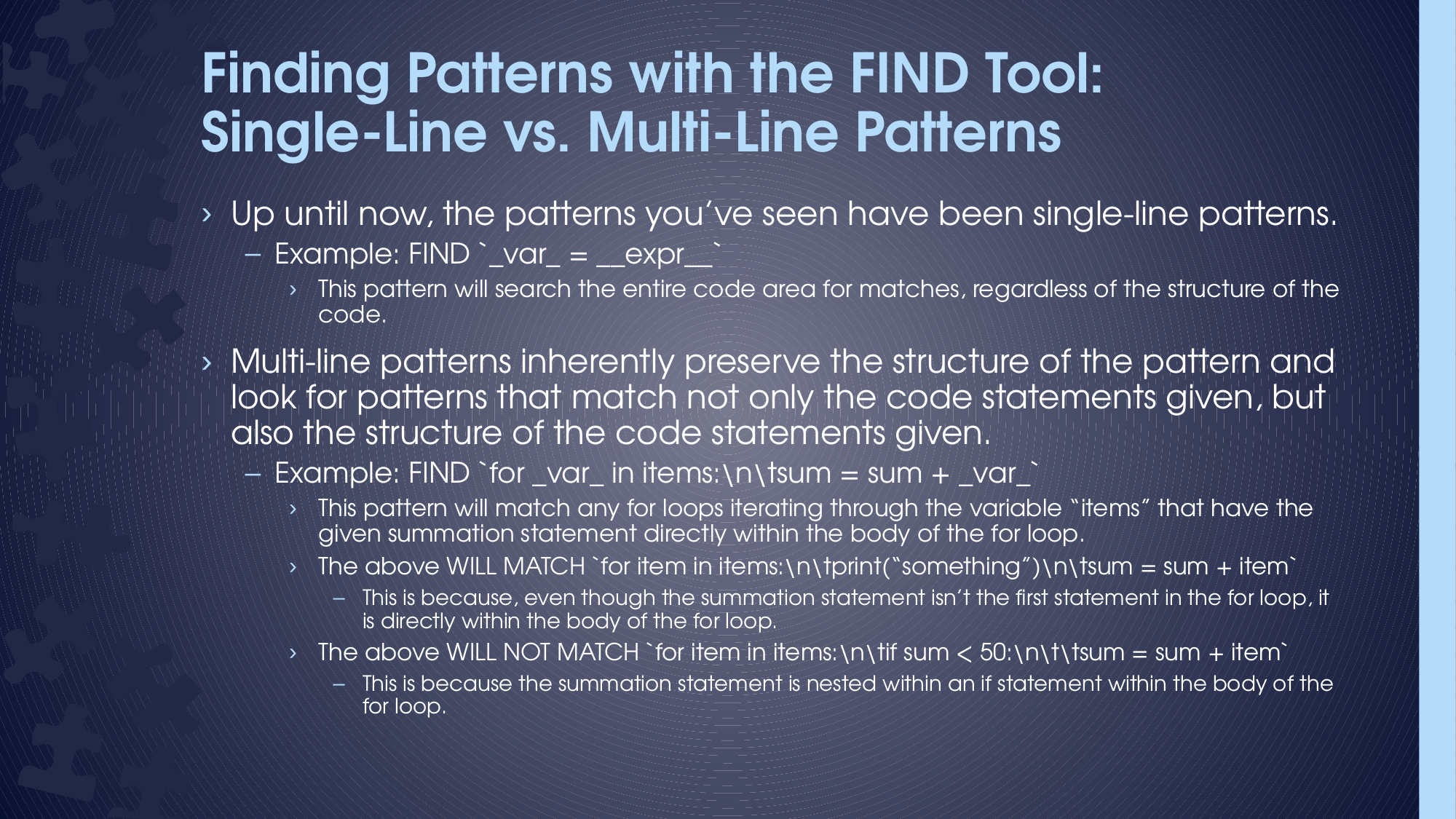

# Finding Patterns with the FIND Tool: Single-Line vs. Multi-Line Patterns
Up until now, the patterns you’ve seen have been single-line patterns.
Example: FIND `_var_ = __expr__`
This pattern will search the entire code area for matches, regardless of the structure of the code.
Multi-line patterns inherently preserve the structure of the pattern and look for patterns that match not only the code statements given, but also the structure of the code statements given.
Example: FIND `for _var_ in items:\n\tsum = sum + _var_`
This pattern will match any for loops iterating through the variable “items” that have the given summation statement directly within the body of the for loop.
The above WILL MATCH `for item in items:\n\tprint(“something”)\n\tsum = sum + item`
This is because, even though the summation statement isn’t the first statement in the for loop, it is directly within the body of the for loop.
The above WILL NOT MATCH `for item in items:\n\tif sum < 50:\n\t\tsum = sum + item`
This is because the summation statement is nested within an if statement within the body of the for loop.